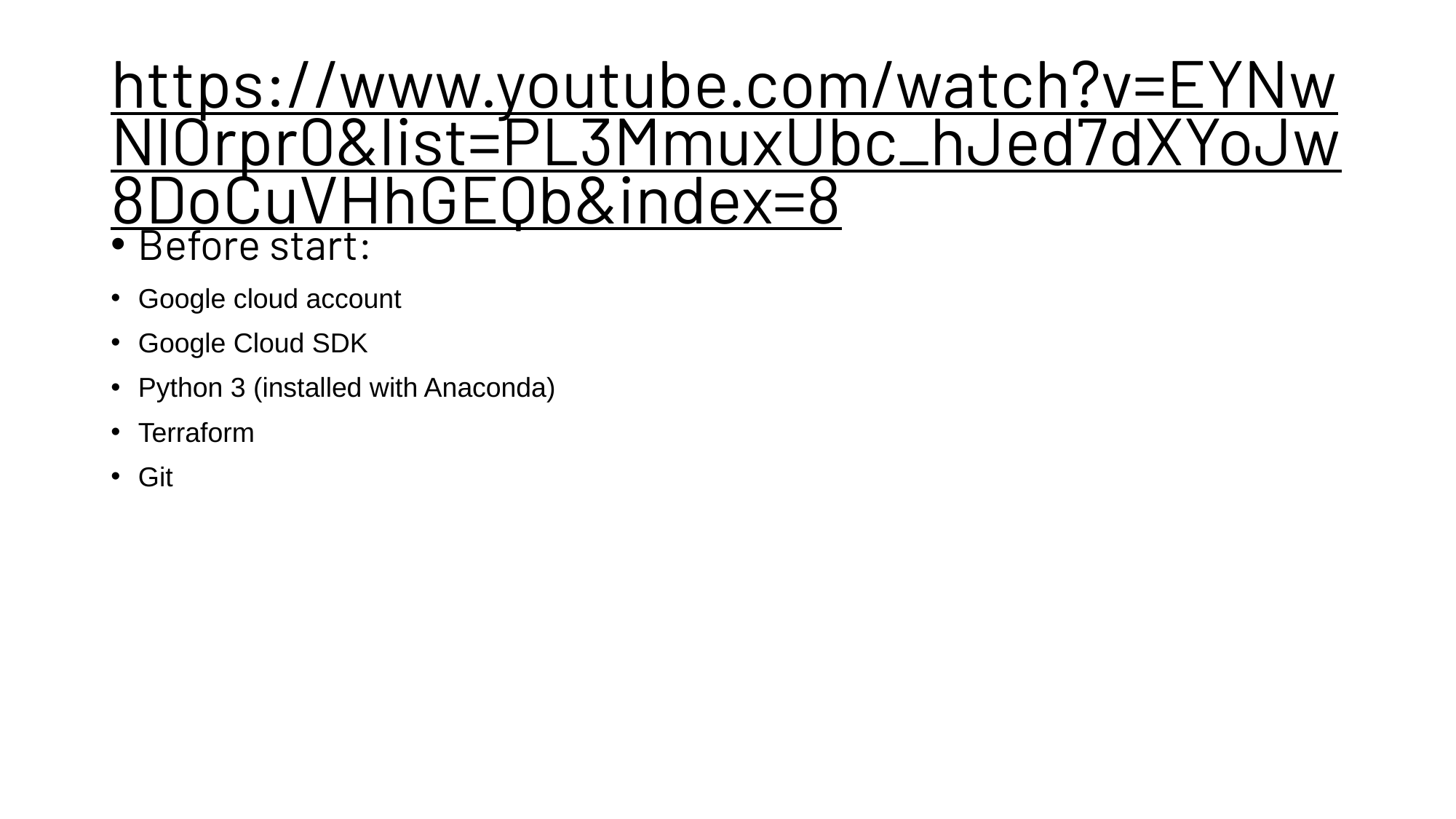

# https://www.youtube.com/watch?v=EYNwNlOrpr0&list=PL3MmuxUbc_hJed7dXYoJw8DoCuVHhGEQb&index=8
Before start:
Google cloud account
Google Cloud SDK
Python 3 (installed with Anaconda)
Terraform
Git